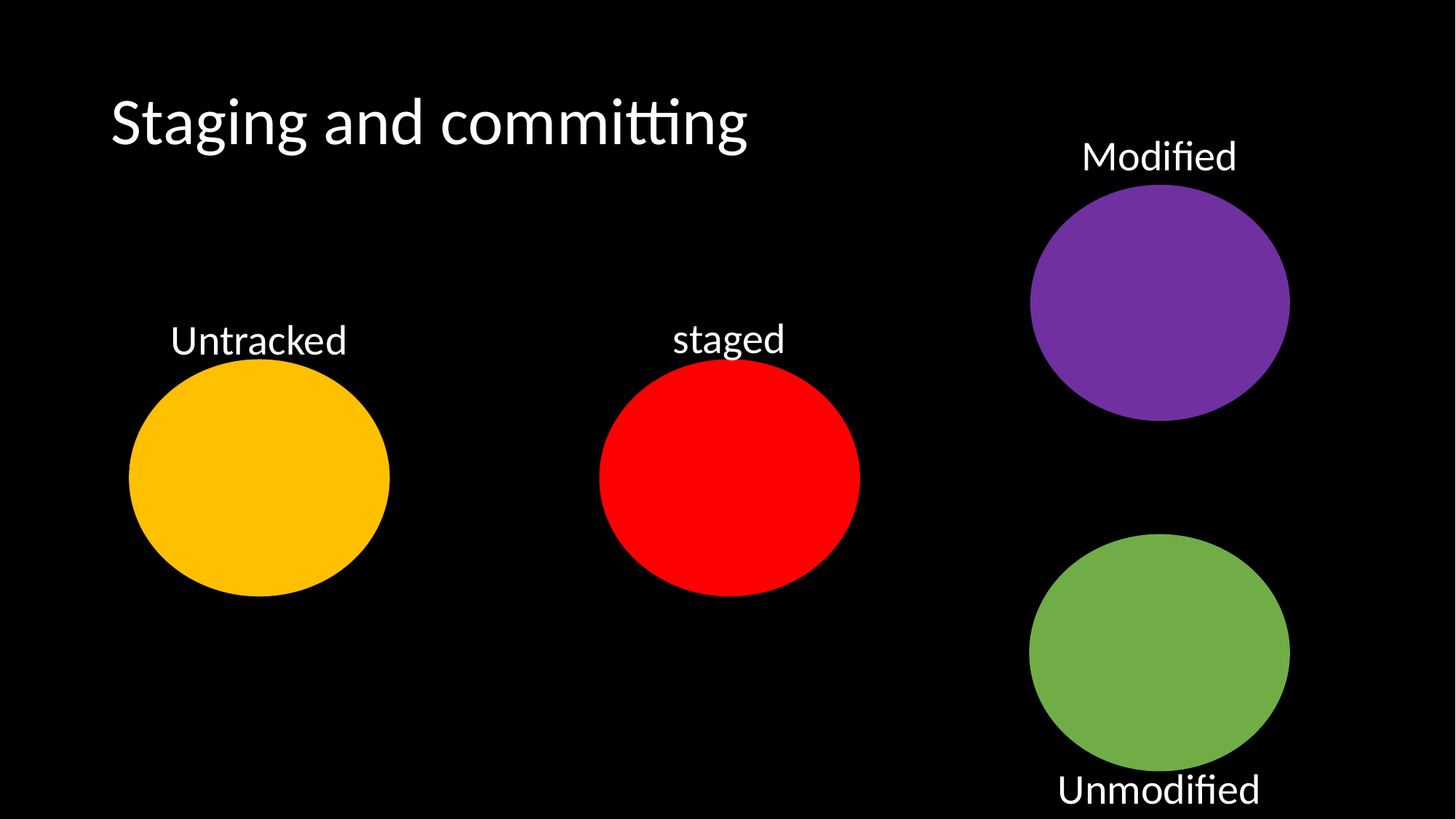

# Staging and committing
Modified

staged

Untracked

Unmodified